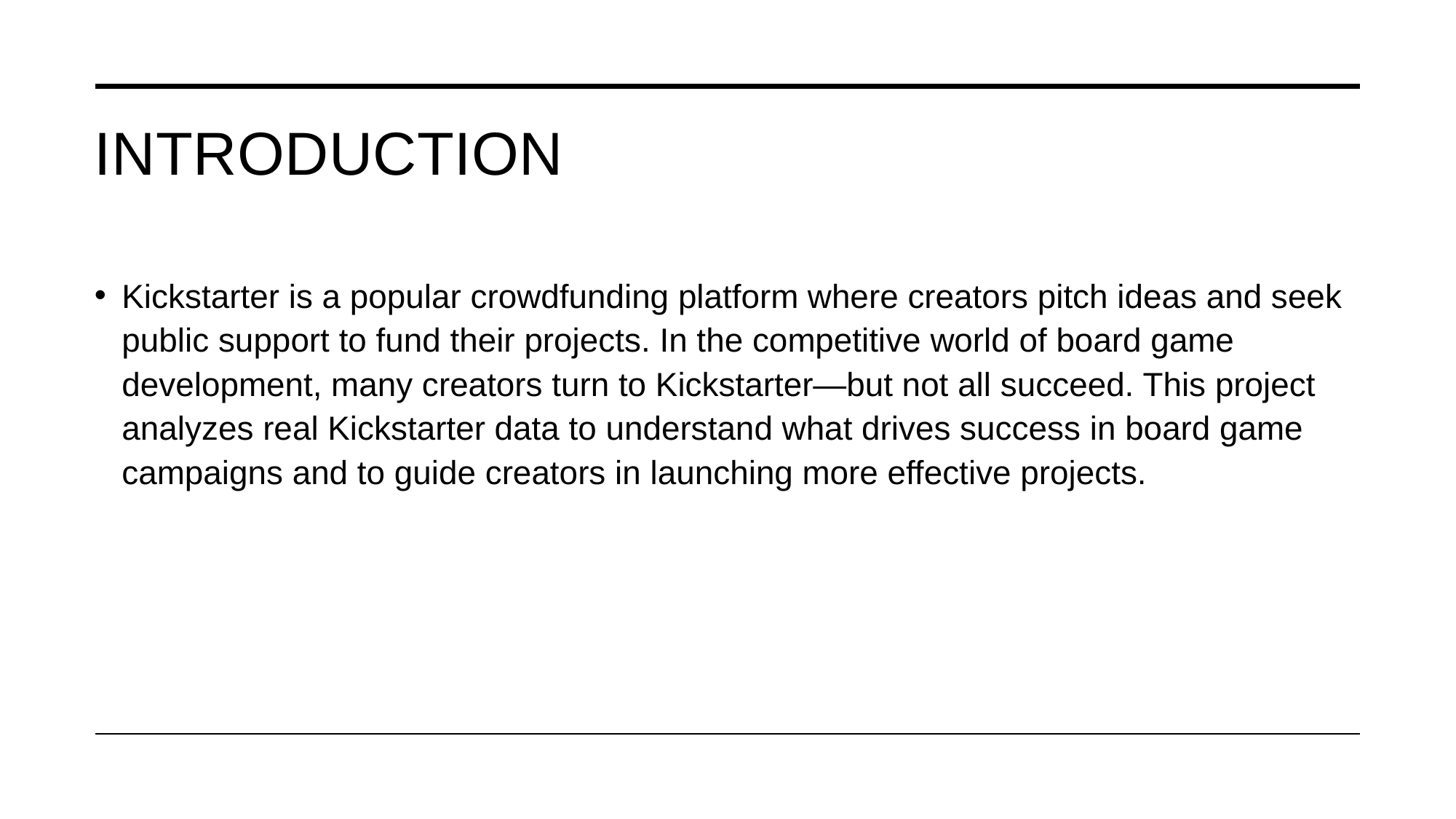

# introduction
Kickstarter is a popular crowdfunding platform where creators pitch ideas and seek public support to fund their projects. In the competitive world of board game development, many creators turn to Kickstarter—but not all succeed. This project analyzes real Kickstarter data to understand what drives success in board game campaigns and to guide creators in launching more effective projects.